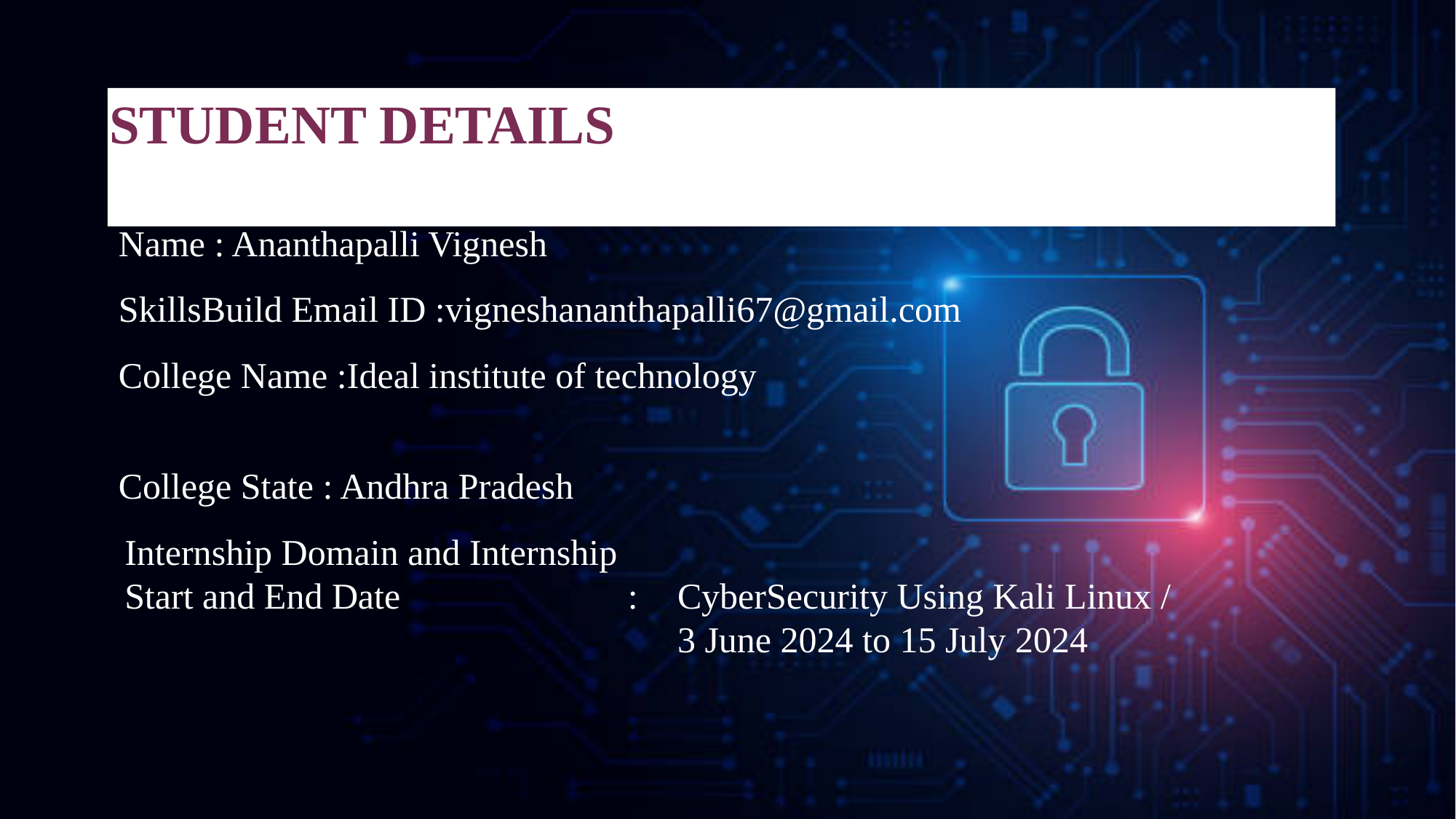

# STUDENT DETAILS
Name : Ananthapalli Vignesh
SkillsBuild Email ID :vigneshananthapalli67@gmail.com
College Name :Ideal institute of technology
College State : Andhra Pradesh
Internship Domain and Internship
Start and End Date                         :
CyberSecurity Using Kali Linux /
3 June 2024 to 15 July 2024